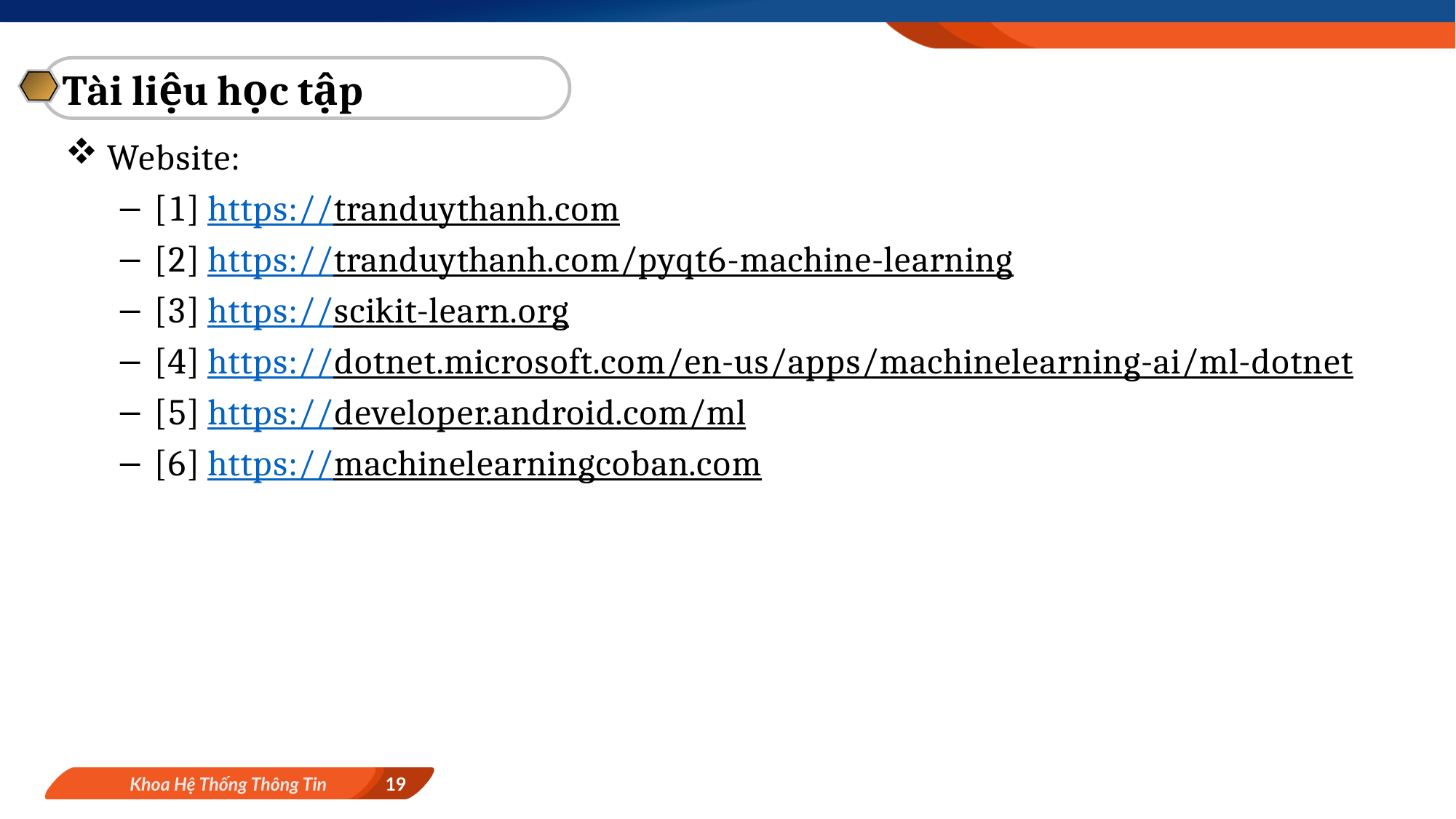

Tài liệu học tập

Website:
[1] https://tranduythanh.com
[2] https://tranduythanh.com/pyqt6-machine-learning
[3] https://scikit-learn.org
[4] https://dotnet.microsoft.com/en-us/apps/machinelearning-ai/ml-dotnet
[5] https://developer.android.com/ml
[6] https://machinelearningcoban.com
19
Khoa Hệ Thống Thông Tin